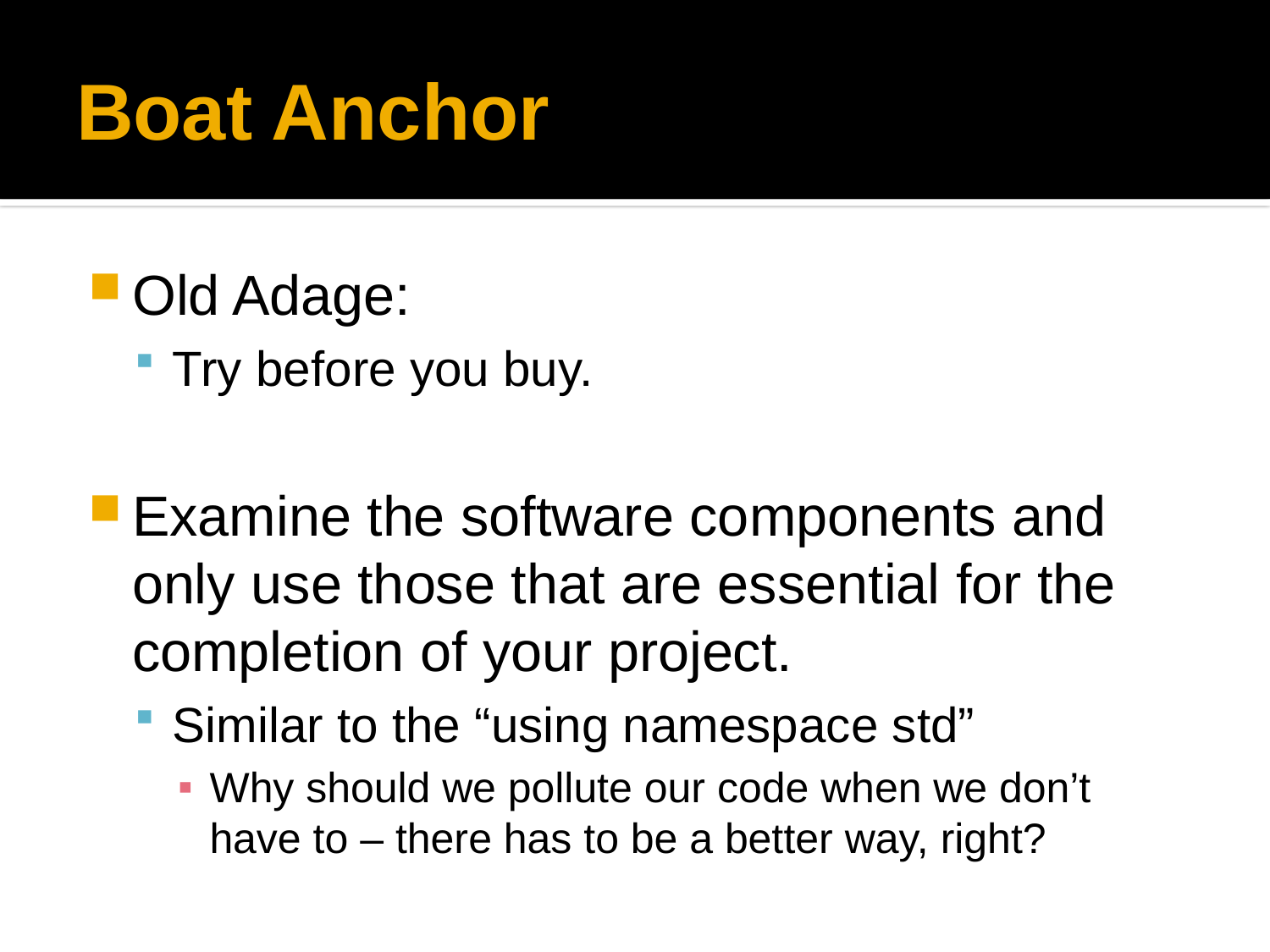

# Boat Anchor
Old Adage:
Try before you buy.

Examine the software components and only use those that are essential for the completion of your project.
Similar to the “using namespace std”
Why should we pollute our code when we don’t have to – there has to be a better way, right?